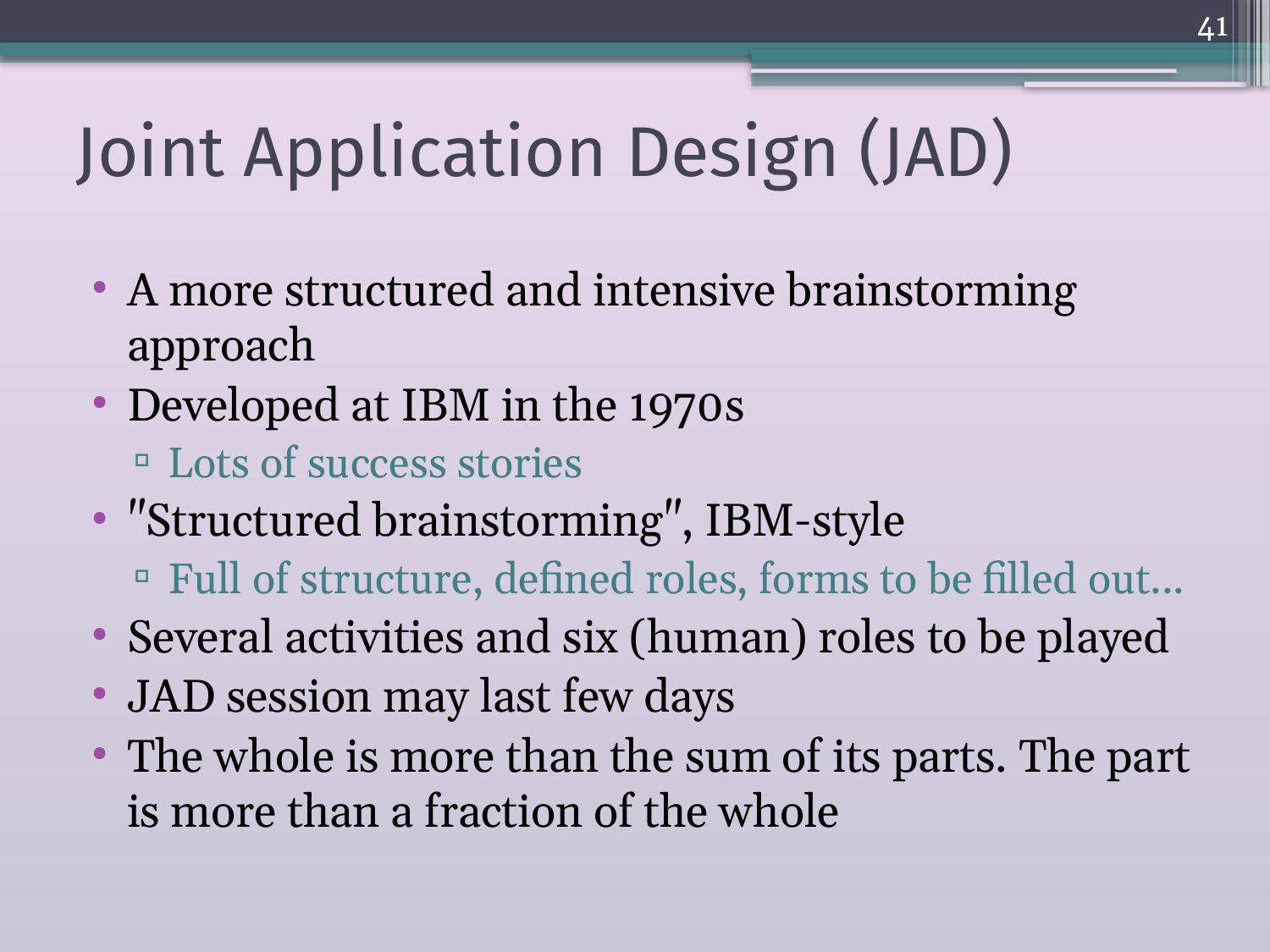

41
# Joint Application Design (JAD)
A more structured and intensive brainstorming approach
Developed at IBM in the 1970s
Lots of success stories
"Structured brainstorming", IBM-style
Full of structure, defined roles, forms to be filled out...
Several activities and six (human) roles to be played
JAD session may last few days
The whole is more than the sum of its parts. The part is more than a fraction of the whole